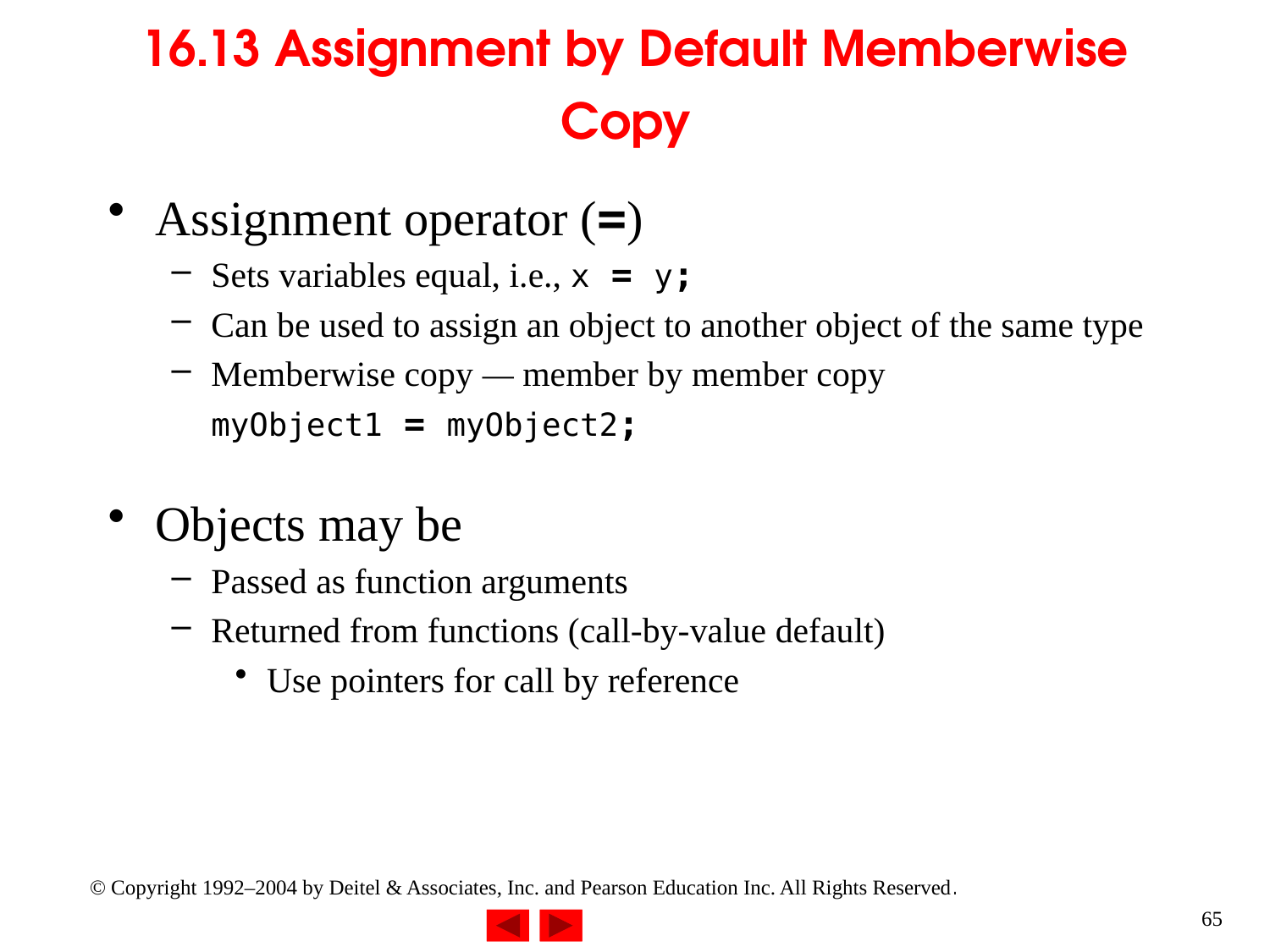

# 16.13 Assignment by Default Memberwise Copy
Assignment operator (=)
Sets variables equal, i.e., x = y;
Can be used to assign an object to another object of the same type
Memberwise copy — member by member copy
	myObject1 = myObject2;

Objects may be
Passed as function arguments
Returned from functions (call-by-value default)
Use pointers for call by reference